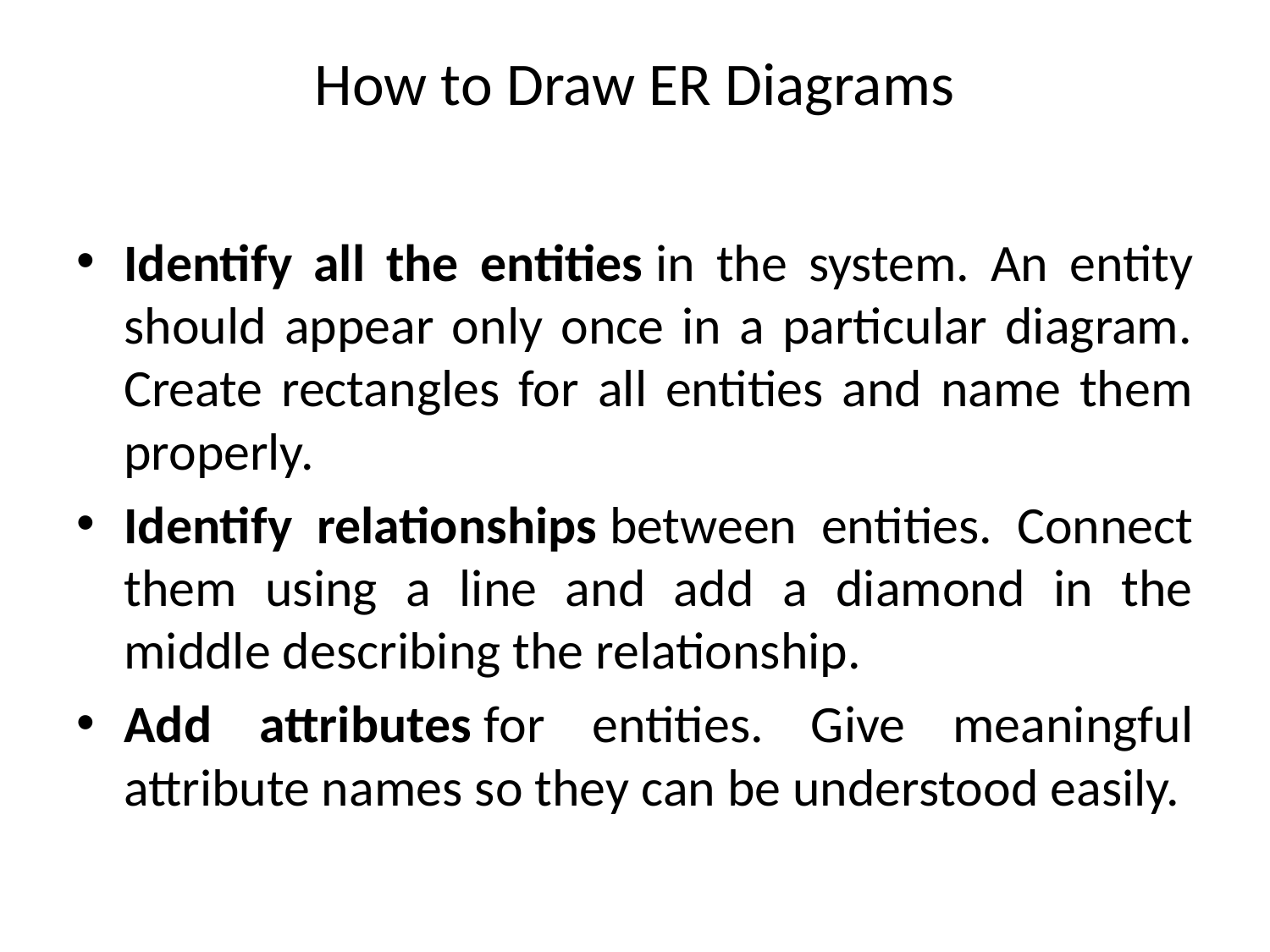

# How to Draw ER Diagrams
Identify all the entities in the system. An entity should appear only once in a particular diagram. Create rectangles for all entities and name them properly.
Identify relationships between entities. Connect them using a line and add a diamond in the middle describing the relationship.
Add attributes for entities. Give meaningful attribute names so they can be understood easily.